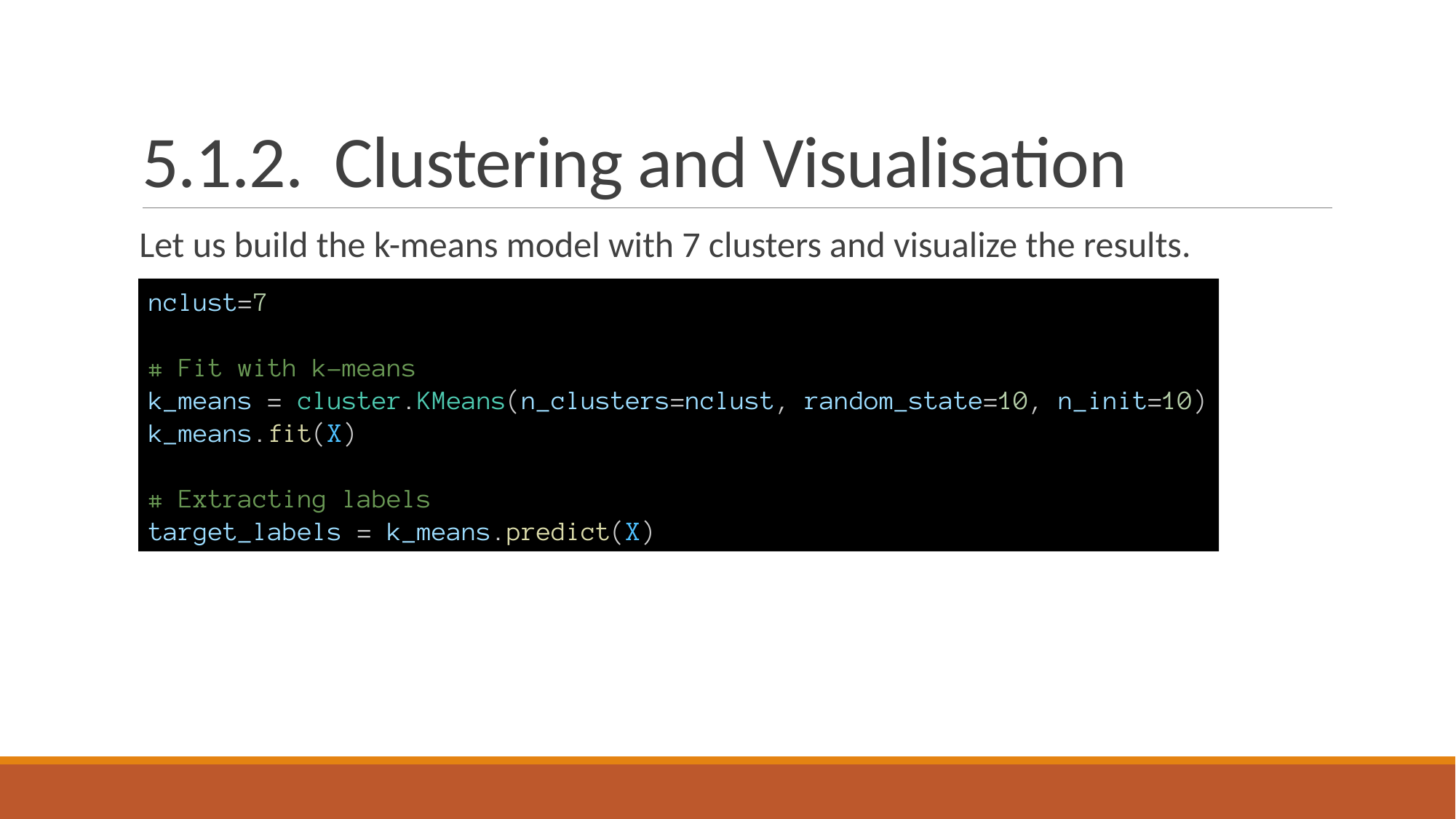

# 5.1.2.  Clustering and Visualisation
 Let us build the k-means model with 7 clusters and visualize the results.

nclust=7

# Fit with k-means
k_means = cluster.KMeans(n_clusters=nclust, random_state=10, n_init=10)
k_means.fit(X)

# Extracting labels
target_labels = k_means.predict(X)